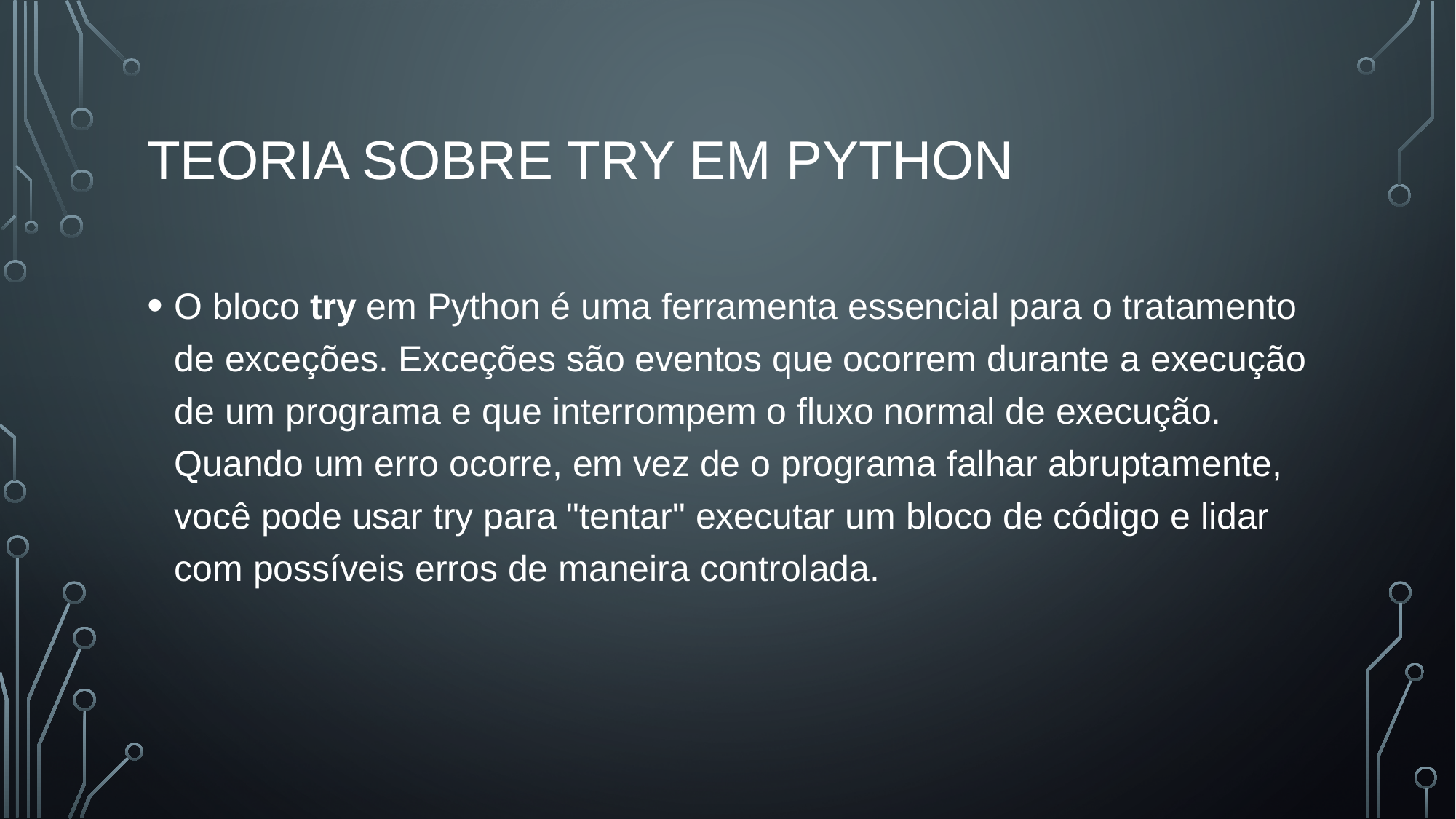

# TEORIA SOBRE TRY EM PYTHON
O bloco try em Python é uma ferramenta essencial para o tratamento de exceções. Exceções são eventos que ocorrem durante a execução de um programa e que interrompem o fluxo normal de execução. Quando um erro ocorre, em vez de o programa falhar abruptamente, você pode usar try para "tentar" executar um bloco de código e lidar com possíveis erros de maneira controlada.